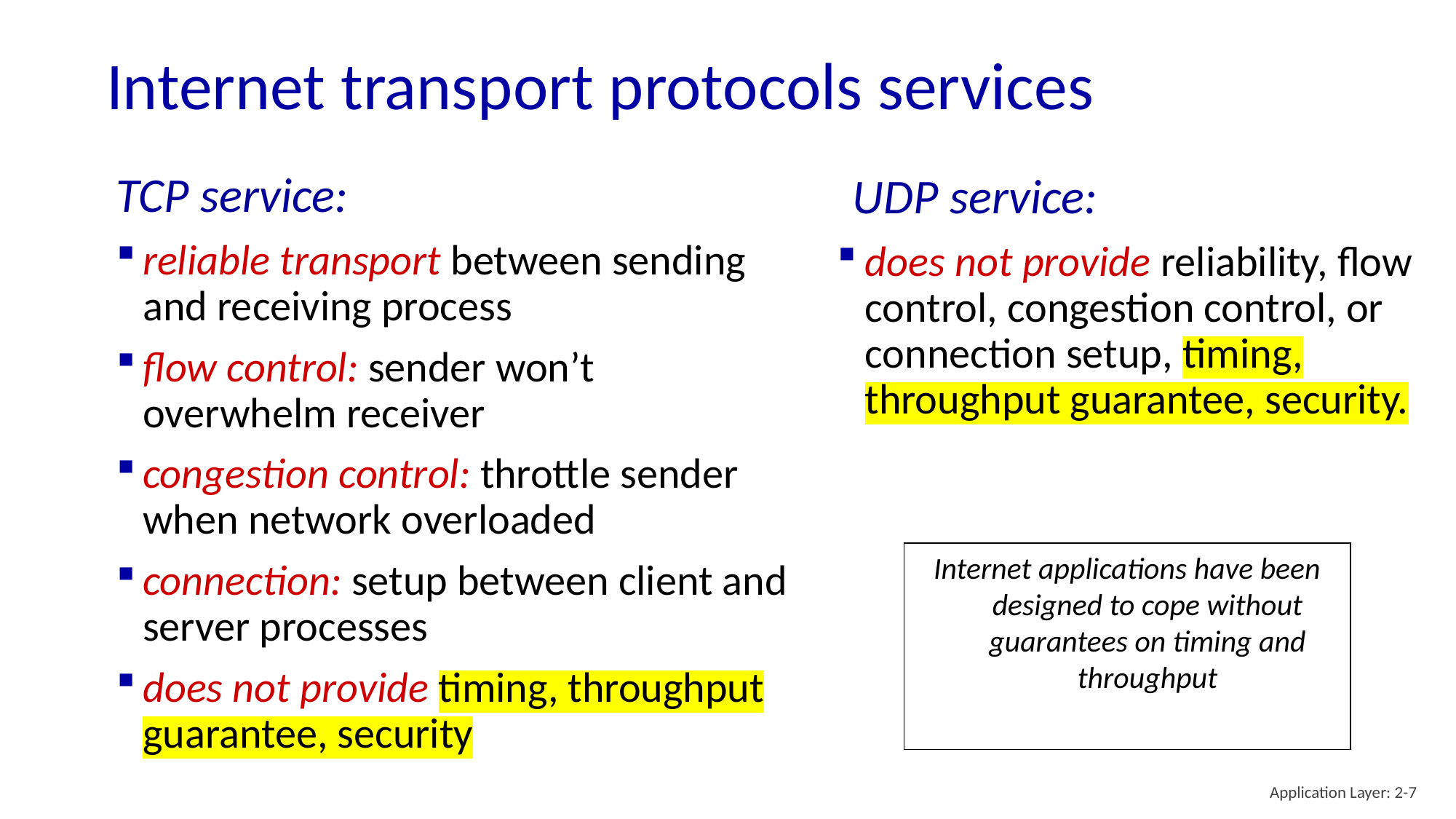

# Internet transport protocols services
TCP service:
reliable transport between sending and receiving process
flow control: sender won’t overwhelm receiver
congestion control: throttle sender when network overloaded
connection: setup between client and server processes
does not provide timing, throughput guarantee, security

UDP service:
does not provide reliability, flow control, congestion control, or connection setup, timing, throughput guarantee, security.
Internet applications have been designed to cope without guarantees on timing and throughput
Application Layer: 2-7